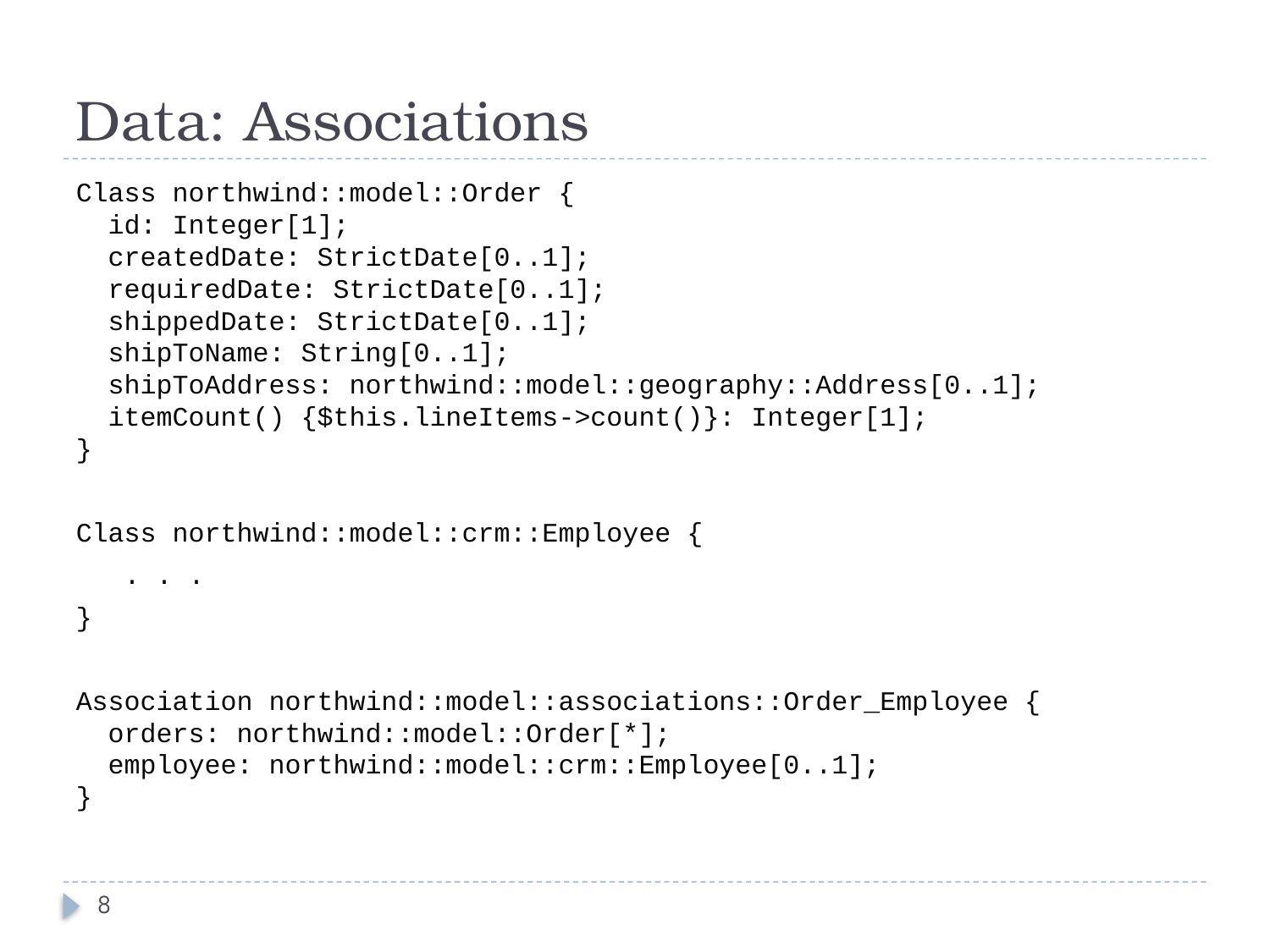

# Data: Associations
Class northwind::model::Order {
  id: Integer[1];
  createdDate: StrictDate[0..1];
  requiredDate: StrictDate[0..1];
  shippedDate: StrictDate[0..1];
  shipToName: String[0..1];
  shipToAddress: northwind::model::geography::Address[0..1];
  itemCount() {$this.lineItems->count()}: Integer[1];
}

Class northwind::model::crm::Employee {
   . . .
}

Association northwind::model::associations::Order_Employee {
  orders: northwind::model::Order[*];
  employee: northwind::model::crm::Employee[0..1];
}
8